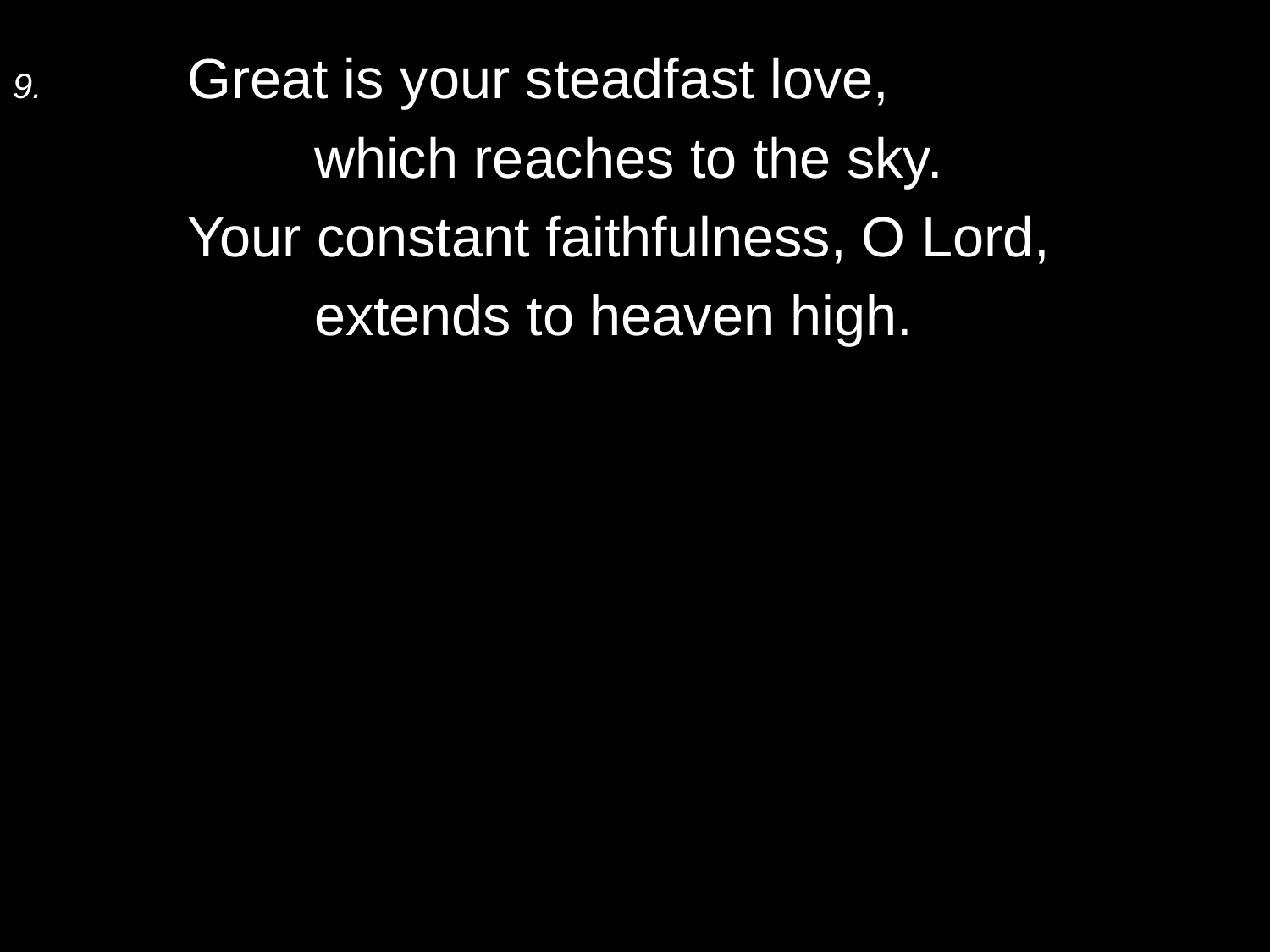

9.	Great is your steadfast love,
		which reaches to the sky.
	Your constant faithfulness, O Lord,
		extends to heaven high.